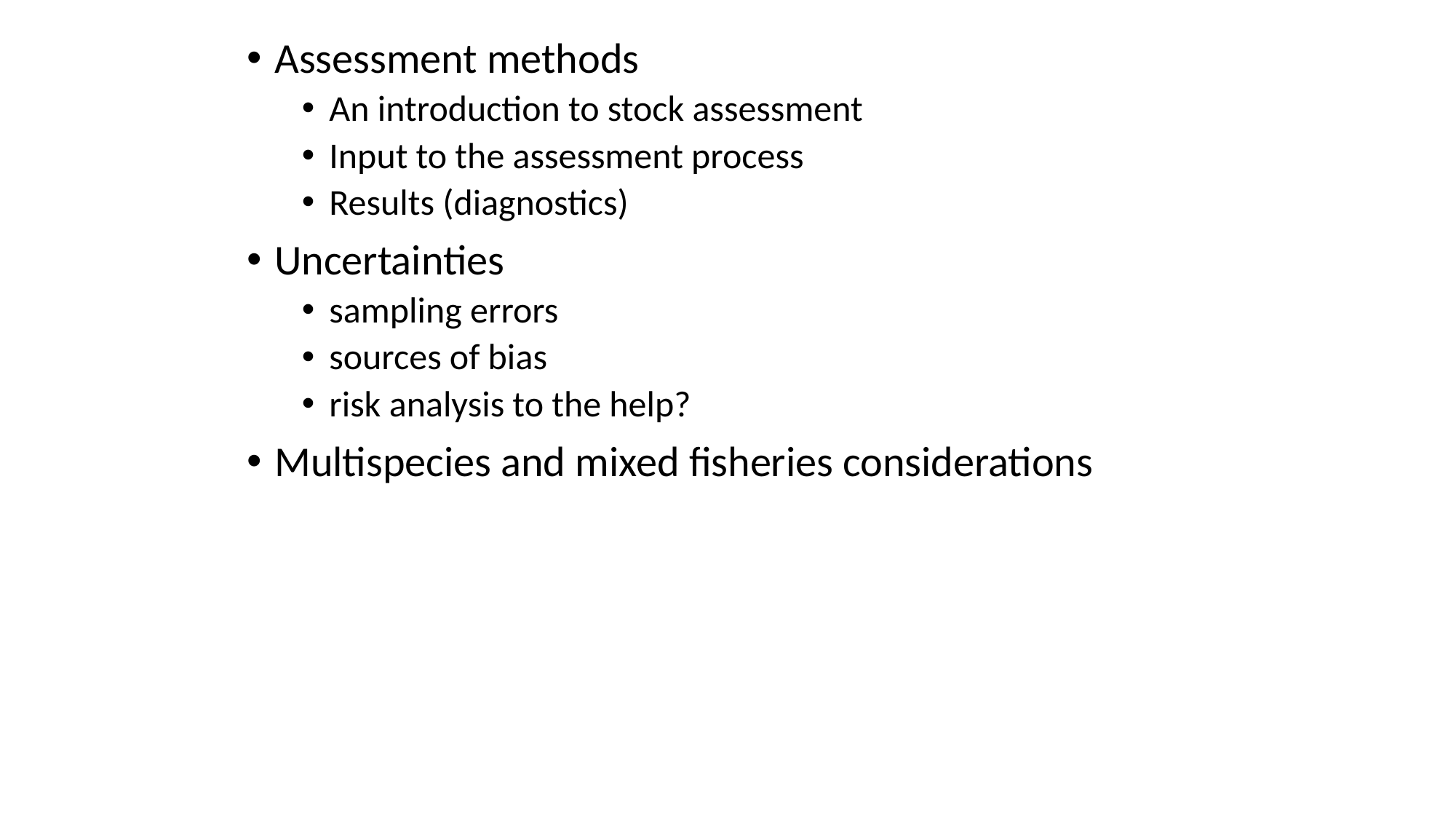

Assessment methods
An introduction to stock assessment
Input to the assessment process
Results (diagnostics)
Uncertainties
sampling errors
sources of bias
risk analysis to the help?
Multispecies and mixed fisheries considerations